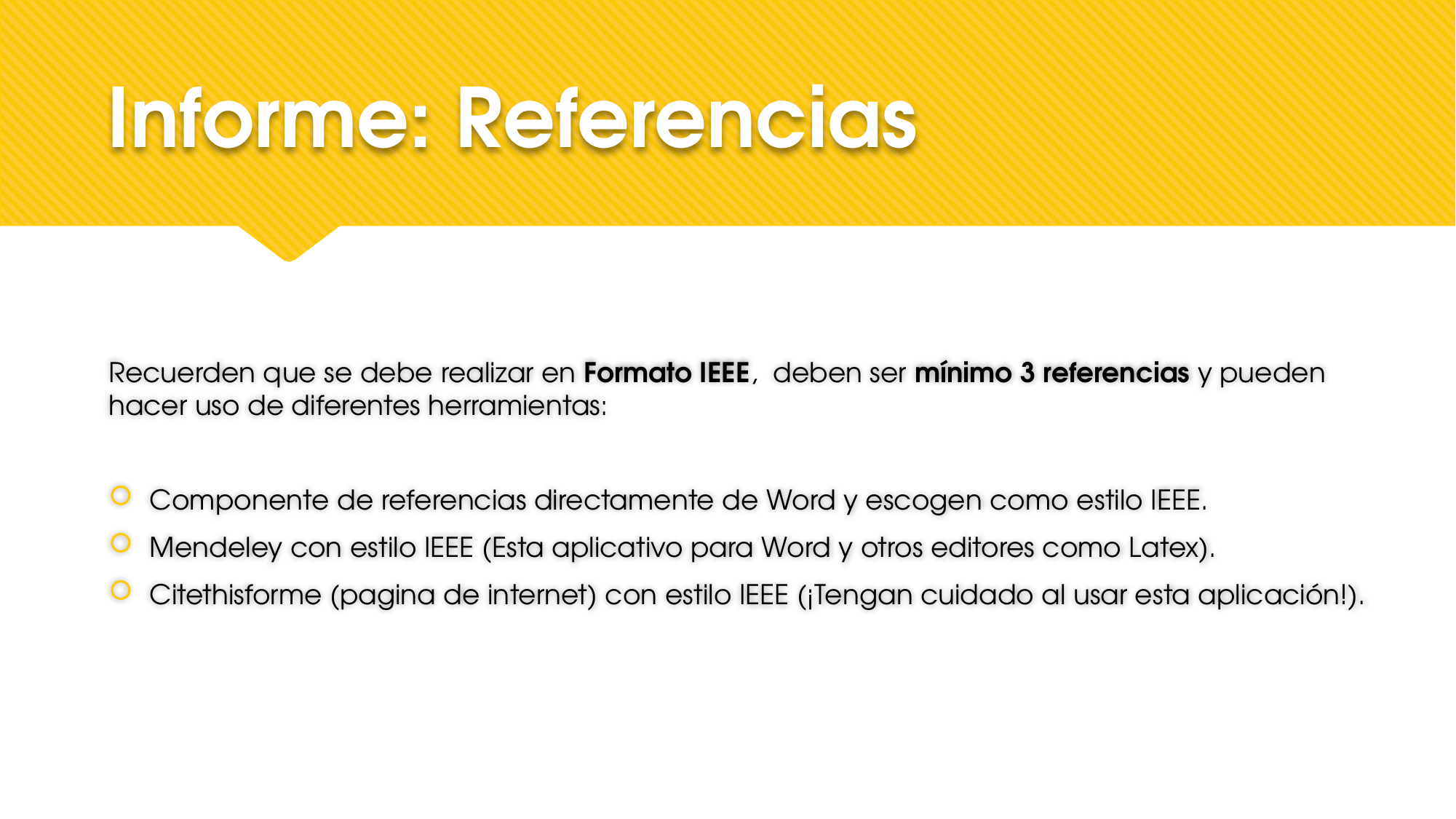

# Informe: Referencias
Recuerden que se debe realizar en Formato IEEE,  deben ser mínimo 3 referencias y pueden hacer uso de diferentes herramientas:

Componente de referencias directamente de Word y escogen como estilo IEEE.
Mendeley con estilo IEEE (Esta aplicativo para Word y otros editores como Latex).
Citethisforme (pagina de internet) con estilo IEEE (¡Tengan cuidado al usar esta aplicación!).